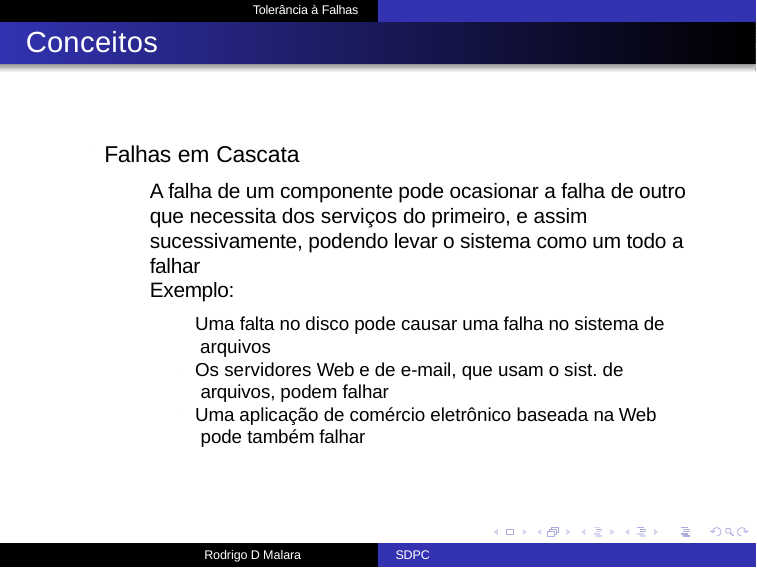

Tolerância à Falhas
# Conceitos

Falhas em Cascata
A falha de um componente pode ocasionar a falha de outro  que necessita dos serviços do primeiro, e assim  sucessivamente, podendo levar o sistema como um todo a  falhar
Exemplo:
Uma falta no disco pode causar uma falha no sistema de  arquivos
Os servidores Web e de e-mail, que usam o sist. de  arquivos, podem falhar
Uma aplicação de comércio eletrônico baseada na Web  pode também falhar

Rodrigo D Malara
SDPC